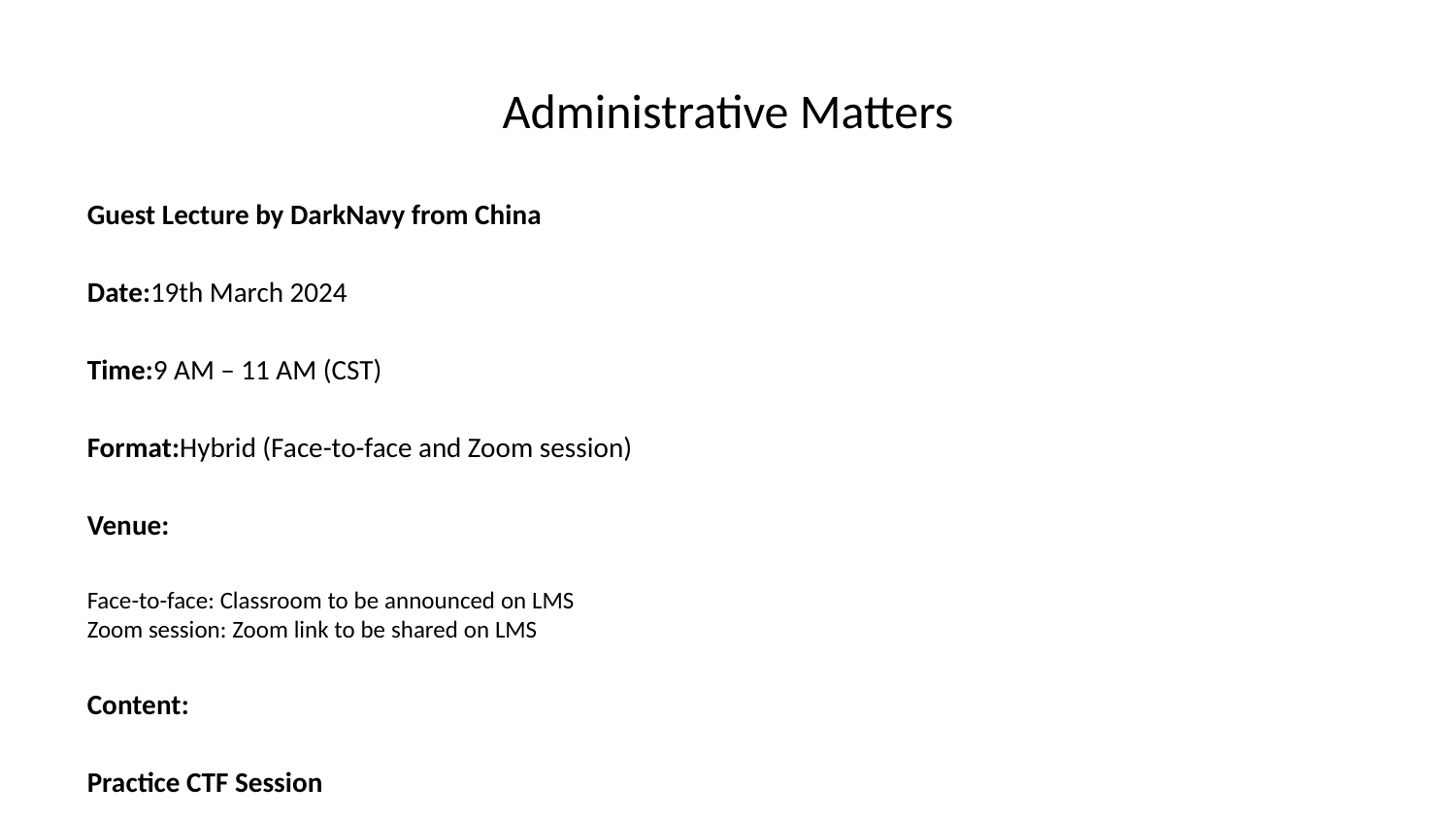

# Administrative Matters

Guest Lecture by DarkNavy from China

Date:19th March 2024

Time:9 AM – 11 AM (CST)

Format:Hybrid (Face-to-face and Zoom session)

Venue:

Face-to-face: Classroom to be announced on LMS
Zoom session: Zoom link to be shared on LMS

Content:

Practice CTF Session

Introduction to Capture the Flag (CTF) competitions
Types of CTF challenges and their difficulty levels
Hands-on practice with CTF challenges

Getting Used to the Flag Detection

Explanation of different flag detection methods
Techniques for identifying and capturing flags efficiently

Identifying the Level of Technical Skills of the Class

Assessment of students' technical skills through CTF challenges
Evaluation of knowledge gaps and areas for improvement

About the Speaker:

DarkNavy is an experienced cybersecurity professional from China, specializing in CTF competitions. They have participated in and won numerous CTF events worldwide, and they are highly regarded for their technical skills and analytical abilities.

Benefits of Attending:

Students will gain valuable insights into:

The fundamentals of CTF competitions
Essential flag detection techniques
Best practices for assessing and improving technical skills
The latest developments in cybersecurity and CTF

Target Audience:

Students interested in cybersecurity and CTF competitions
Students seeking to enhance their technical skills
Students preparing for cybersecurity competitions and certifications